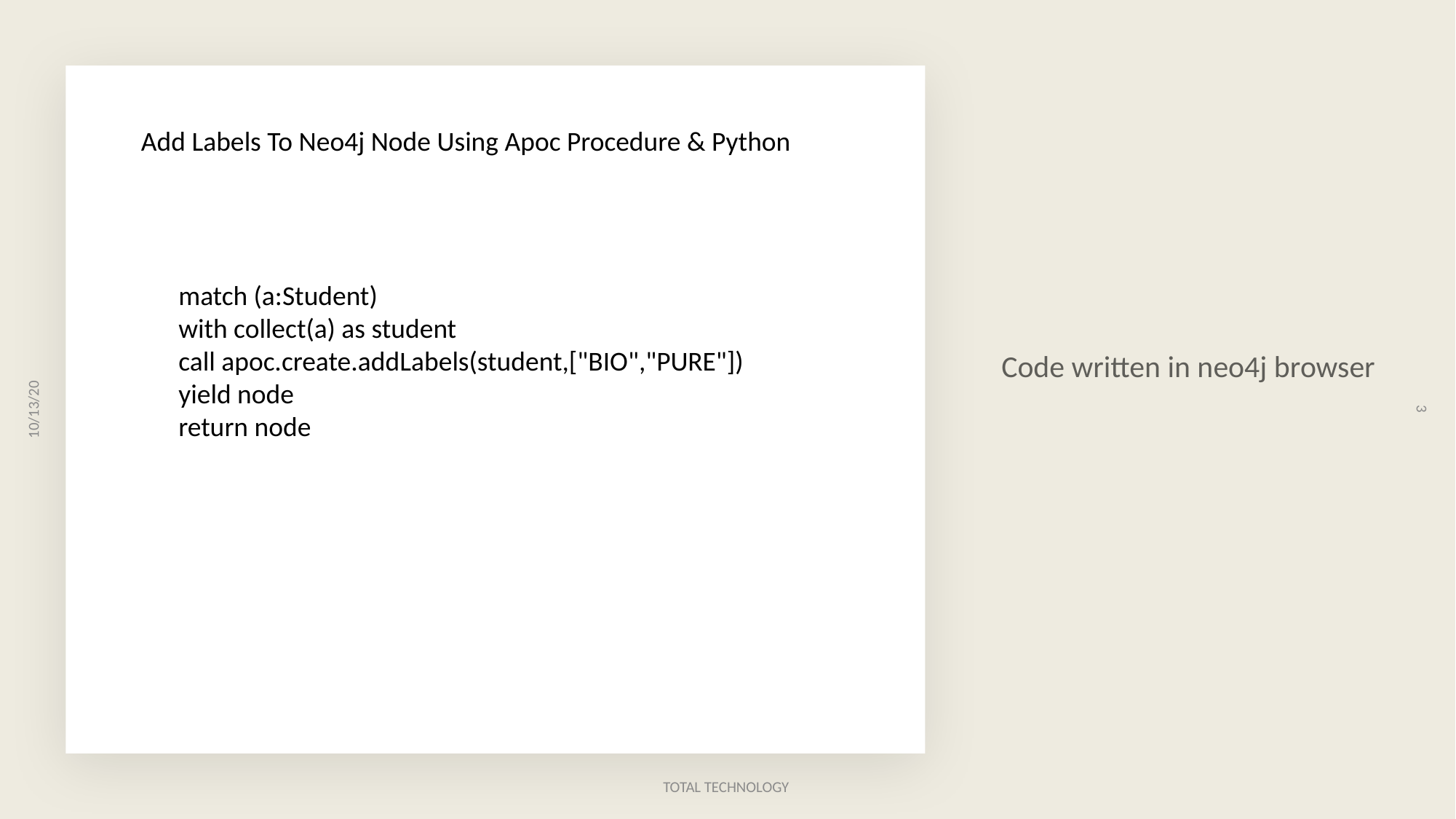

# Add Labels To Neo4j Node Using Apoc Procedure & Python

Code written in neo4j browser
match (a:Student)
with collect(a) as student
call apoc.create.addLabels(student,["BIO","PURE"])
yield node
return node
3
10/13/20
TOTAL TECHNOLOGY